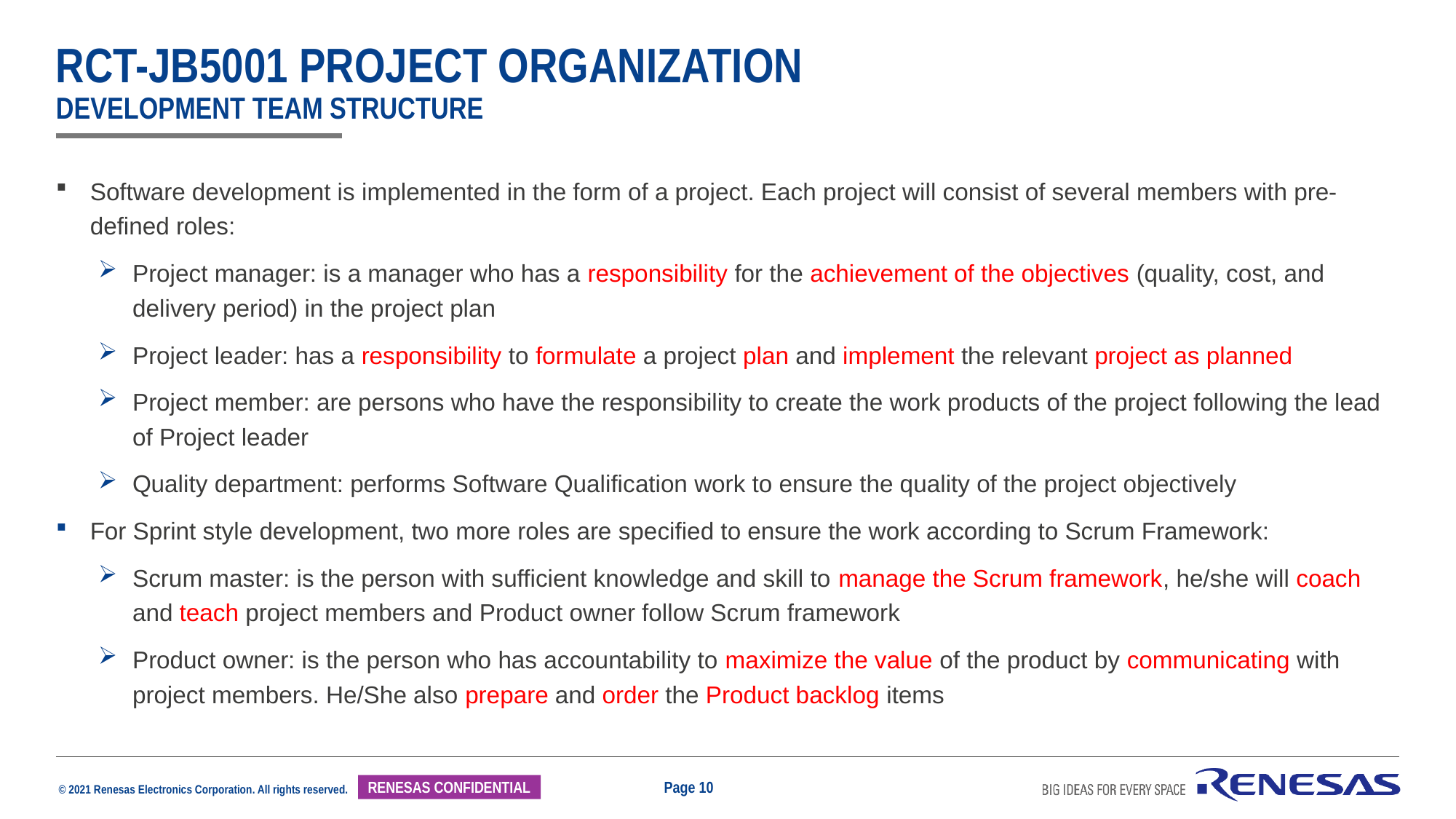

# RCT-JB5001 PROJECT ORGANIZATION DEVELOPMENT TEAM STRUCTURE
Software development is implemented in the form of a project. Each project will consist of several members with pre-defined roles:
Project manager: is a manager who has a responsibility for the achievement of the objectives (quality, cost, and delivery period) in the project plan
Project leader: has a responsibility to formulate a project plan and implement the relevant project as planned
Project member: are persons who have the responsibility to create the work products of the project following the lead of Project leader
Quality department: performs Software Qualification work to ensure the quality of the project objectively
For Sprint style development, two more roles are specified to ensure the work according to Scrum Framework:
Scrum master: is the person with sufficient knowledge and skill to manage the Scrum framework, he/she will coach and teach project members and Product owner follow Scrum framework
Product owner: is the person who has accountability to maximize the value of the product by communicating with project members. He/She also prepare and order the Product backlog items